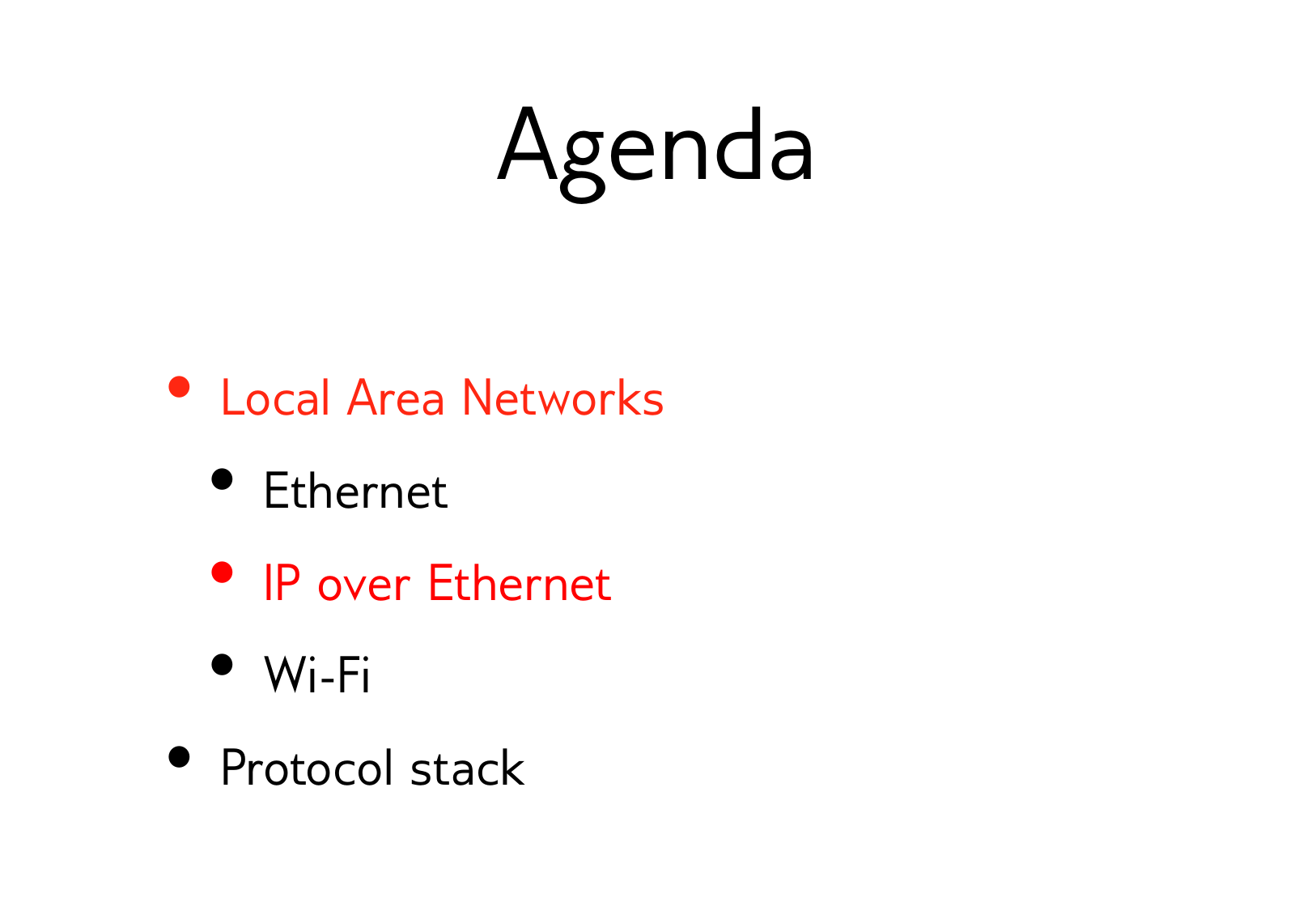

# Agenda
Local Area Networks
Ethernet
IP over Ethernet
Wi-Fi
Protocol stack